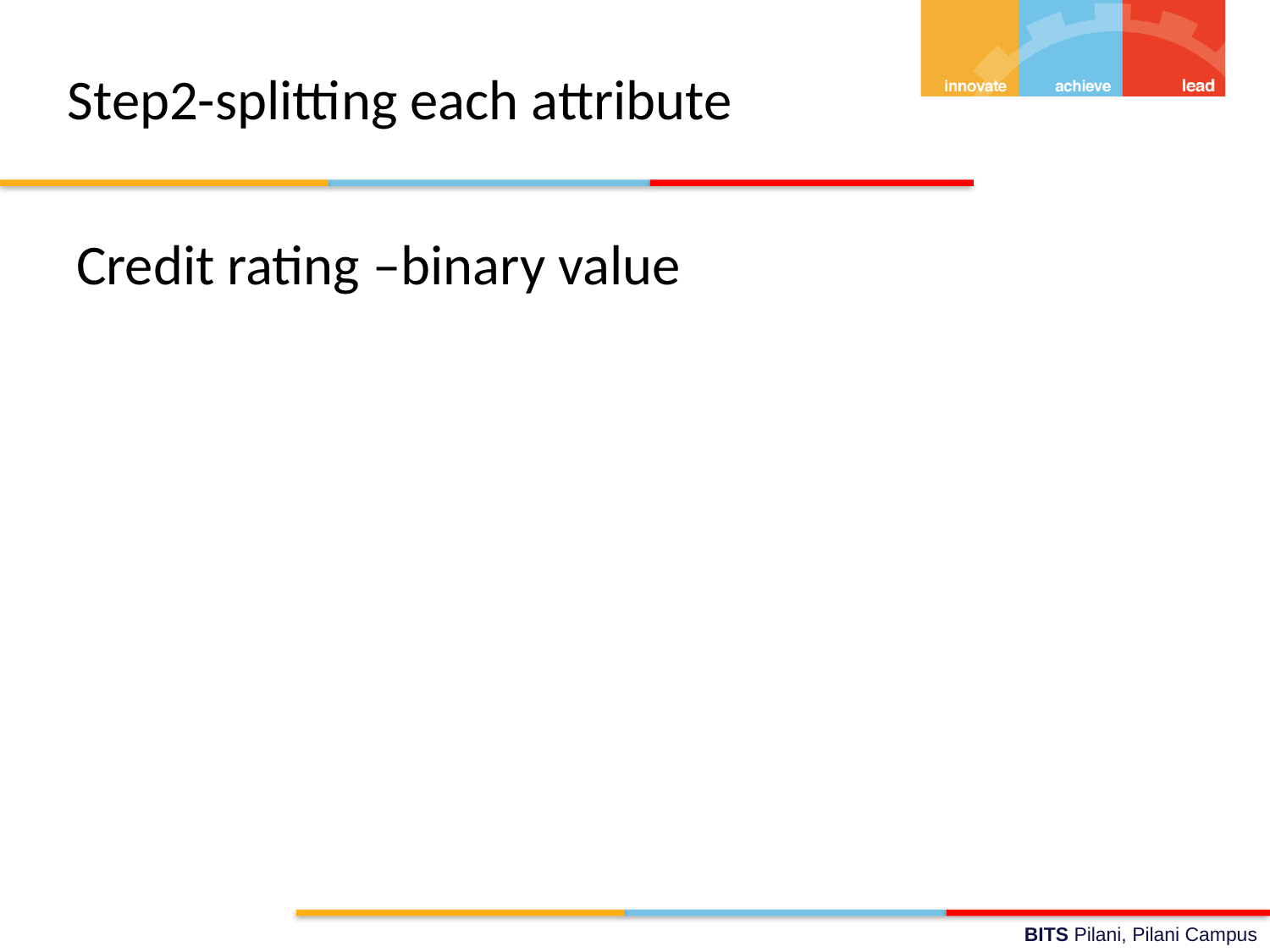

# Step2-splitting each attribute
Credit rating –binary value